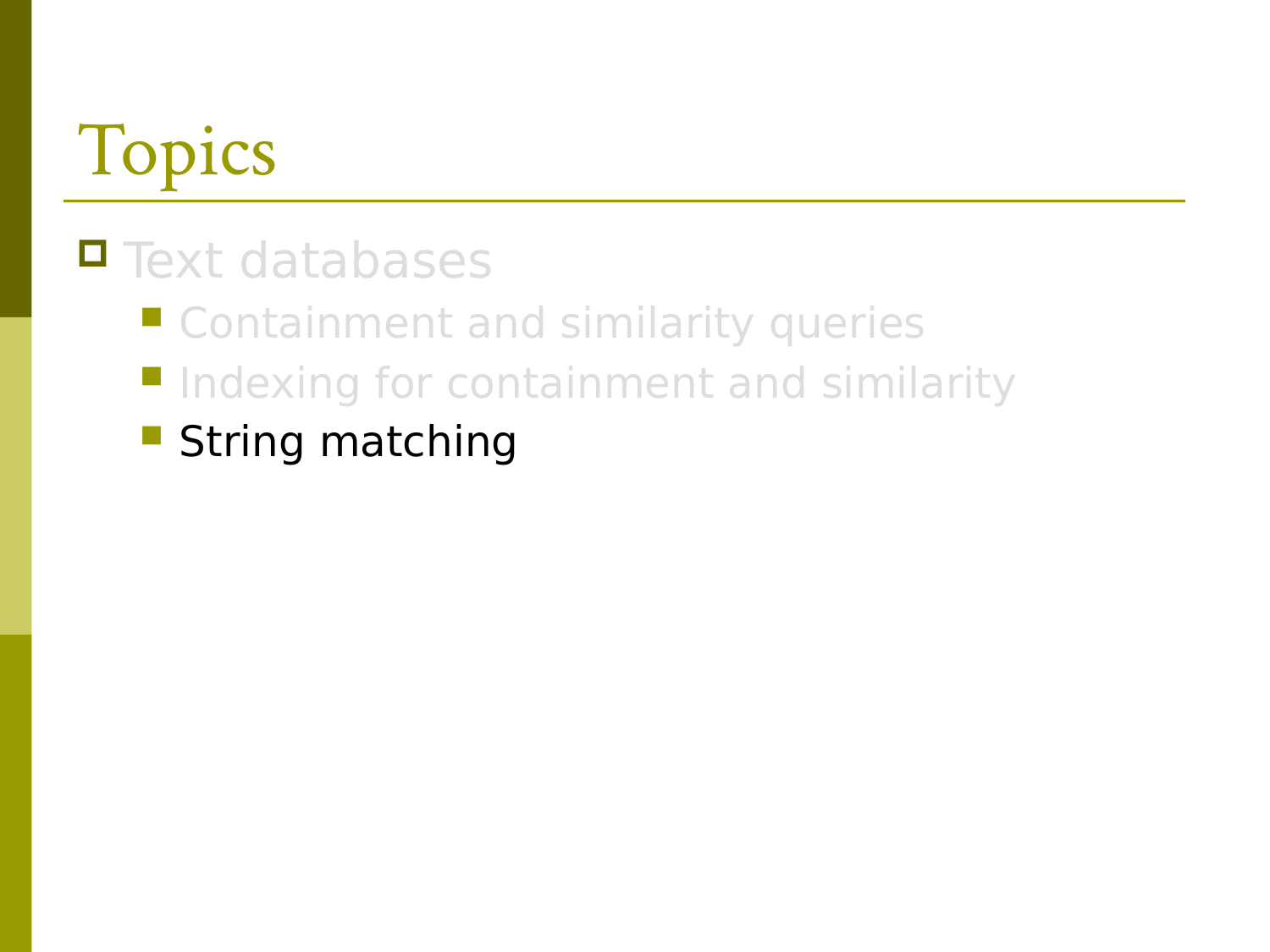

# Topics
Text databases
Containment and similarity queries
Indexing for containment and similarity
String matching